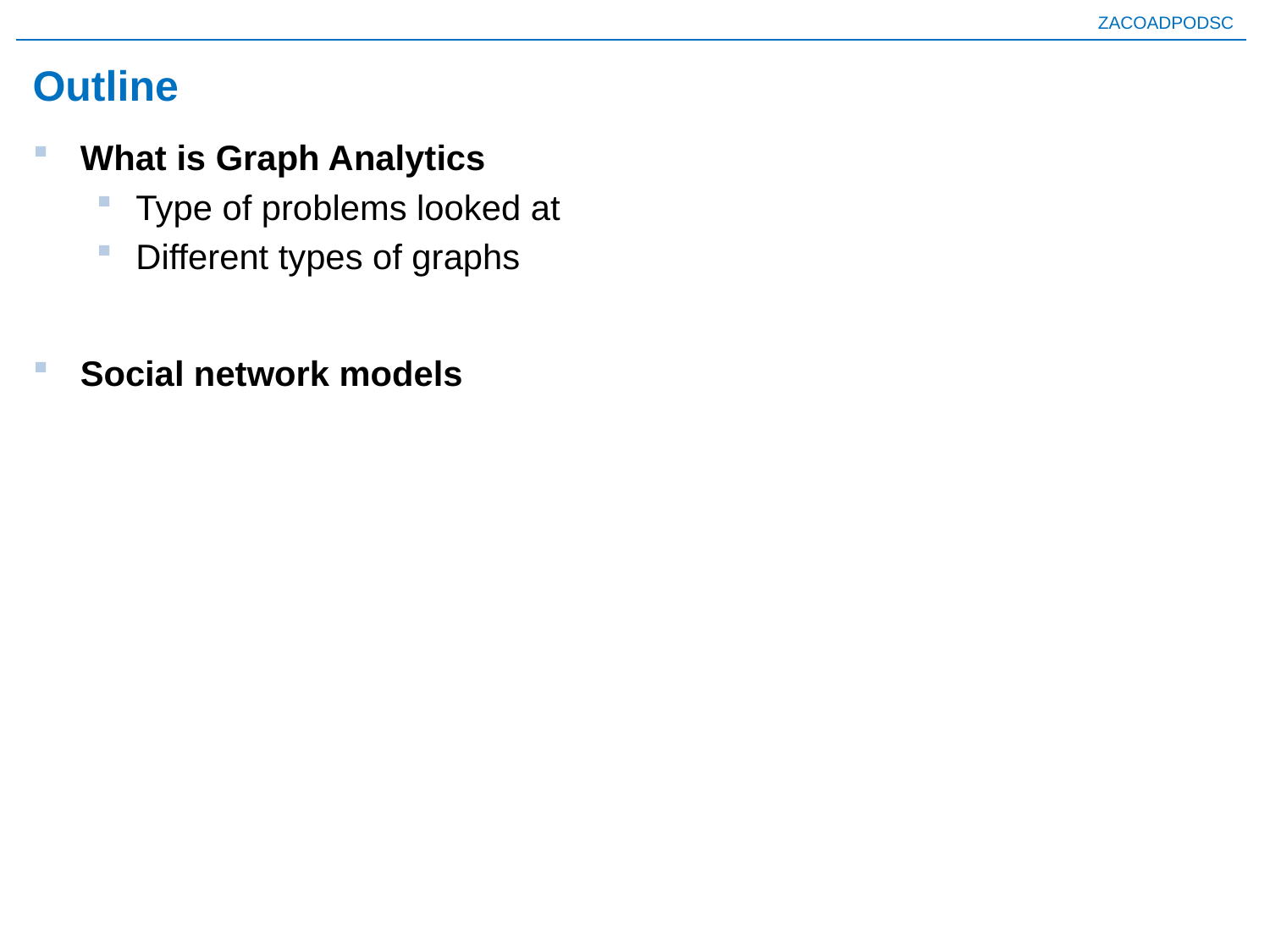

# Outline
What is Graph Analytics
Type of problems looked at
Different types of graphs

Social network models